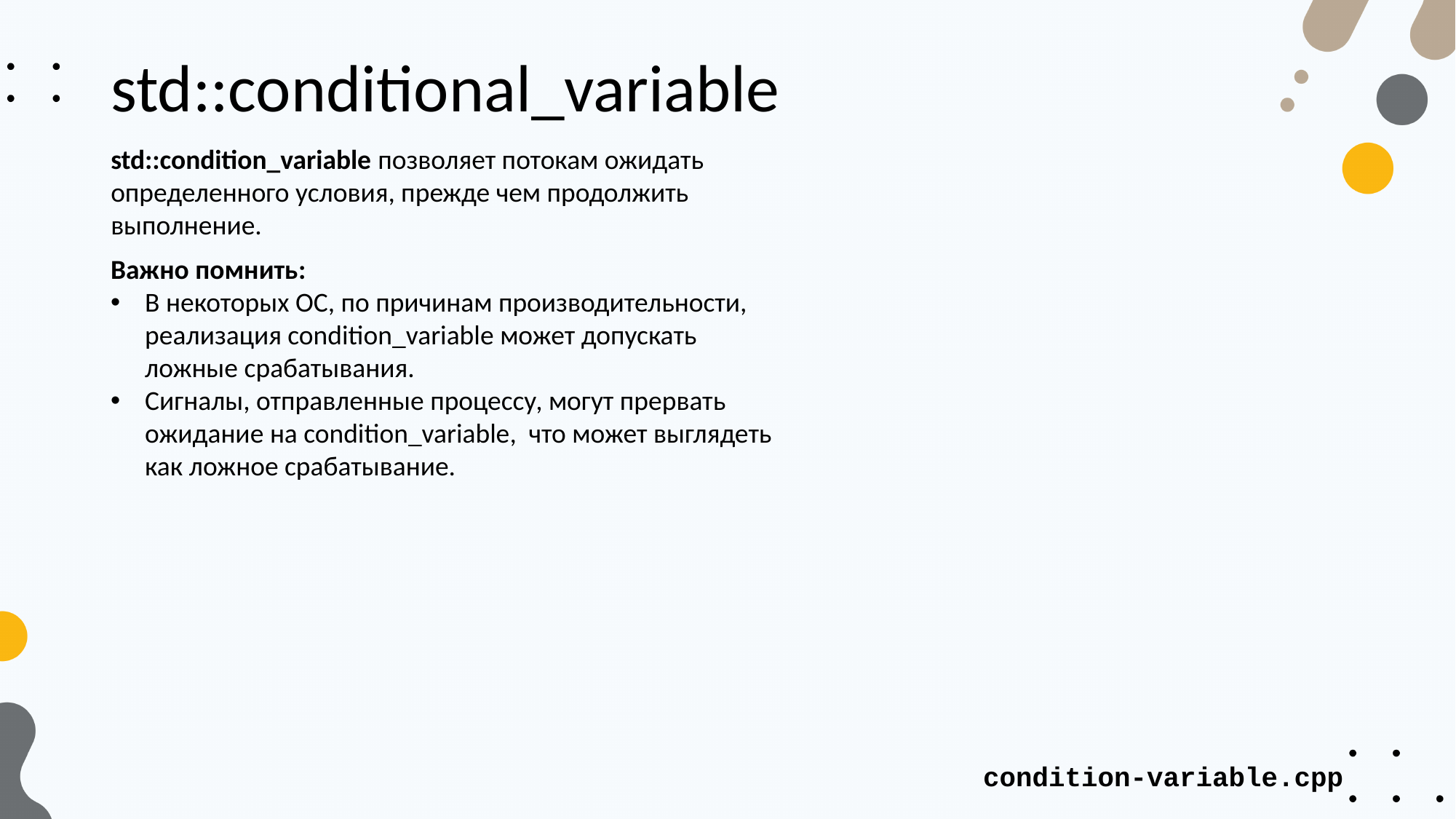

# std::conditional_variable
std::condition_variable позволяет потокам ожидать определенного условия, прежде чем продолжить выполнение.
Важно помнить:
В некоторых ОС, по причинам производительности, реализация condition_variable может допускать ложные срабатывания.
Сигналы, отправленные процессу, могут прервать ожидание на condition_variable,  что может выглядеть как ложное срабатывание.
condition-variable.cpp